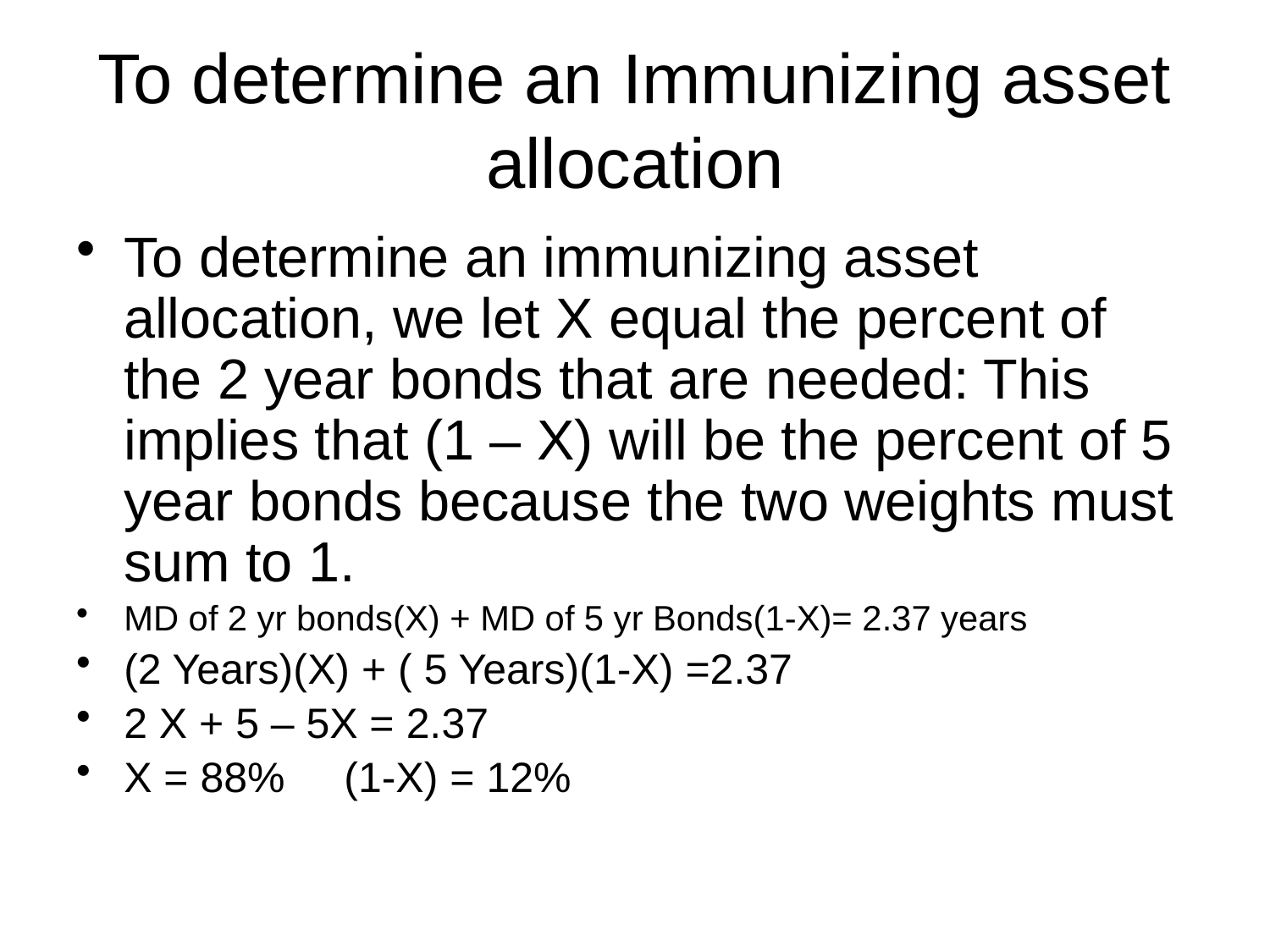

# To determine an Immunizing asset allocation
To determine an immunizing asset allocation, we let X equal the percent of the 2 year bonds that are needed: This implies that (1 – X) will be the percent of 5 year bonds because the two weights must sum to 1.
MD of 2 yr bonds(X) + MD of 5 yr Bonds(1-X)= 2.37 years
(2 Years)(X) + ( 5 Years)(1-X) =2.37
2 X + 5 – 5X = 2.37
X = 88%     (1-X) = 12%